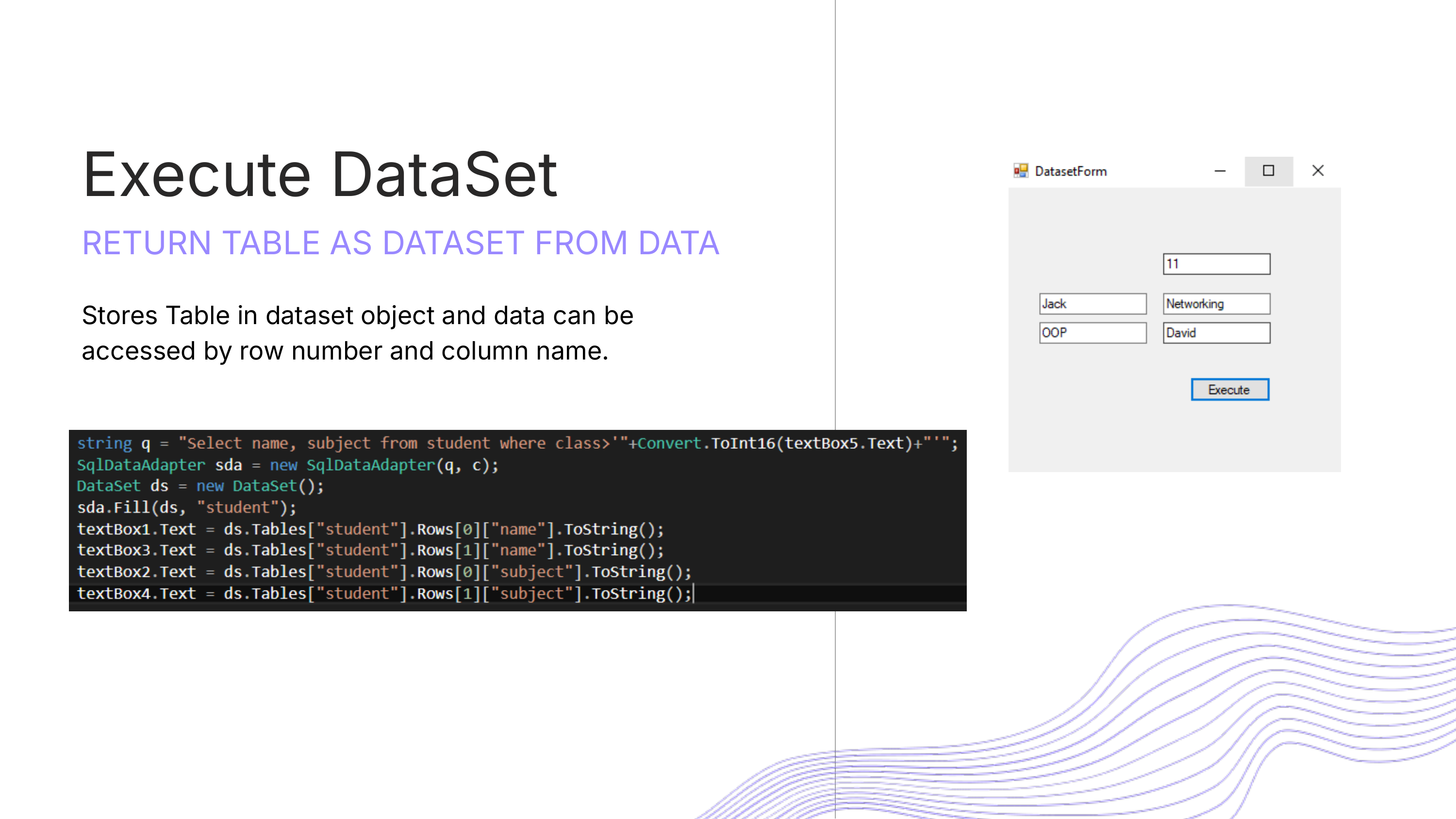

Execute DataSet
RETURN TABLE AS DATASET FROM DATA
Stores Table in dataset object and data can be accessed by row number and column name.